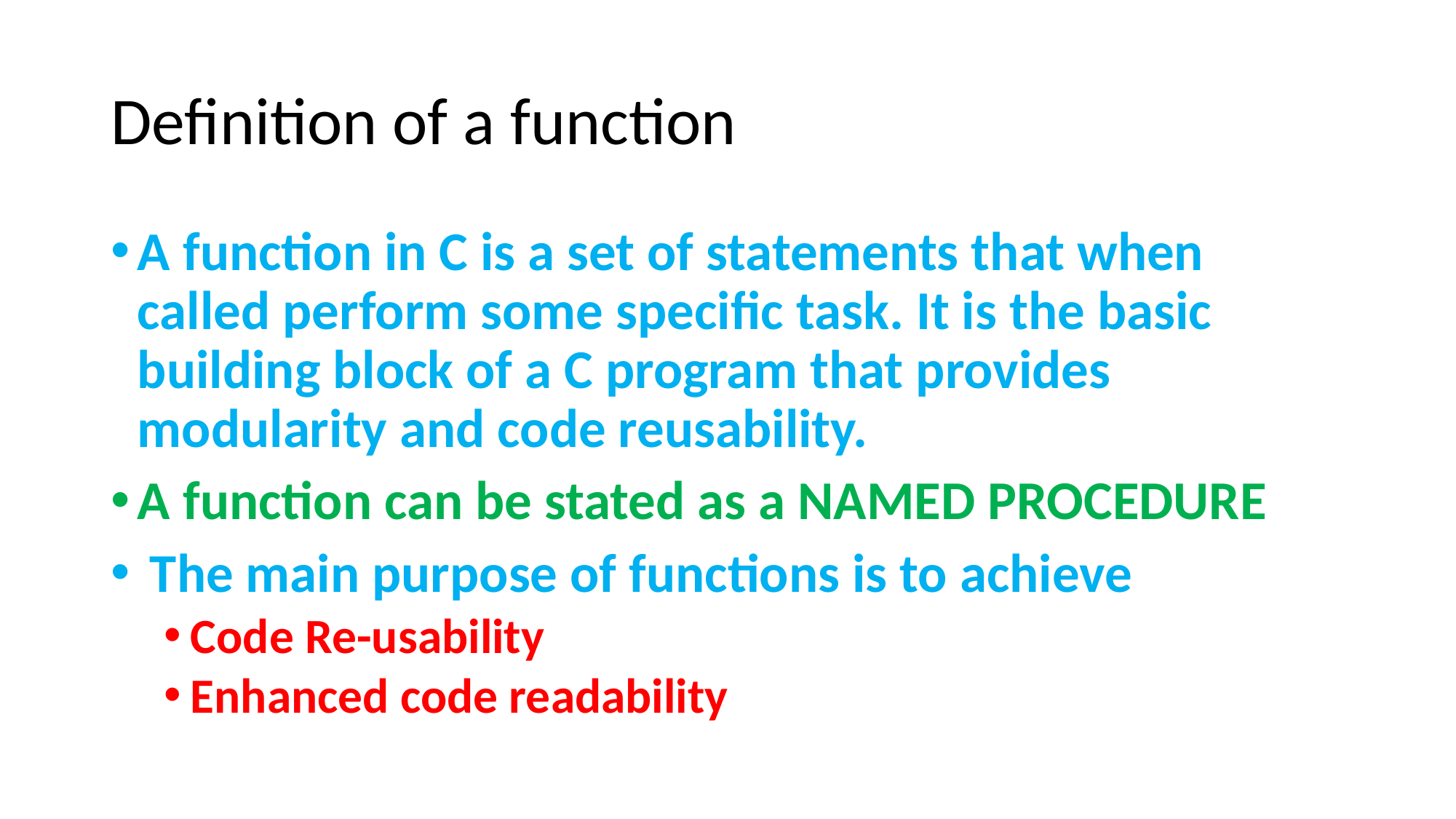

# Definition of a function
A function in C is a set of statements that when called perform some specific task. It is the basic building block of a C program that provides modularity and code reusability.
A function can be stated as a NAMED PROCEDURE
 The main purpose of functions is to achieve
Code Re-usability
Enhanced code readability